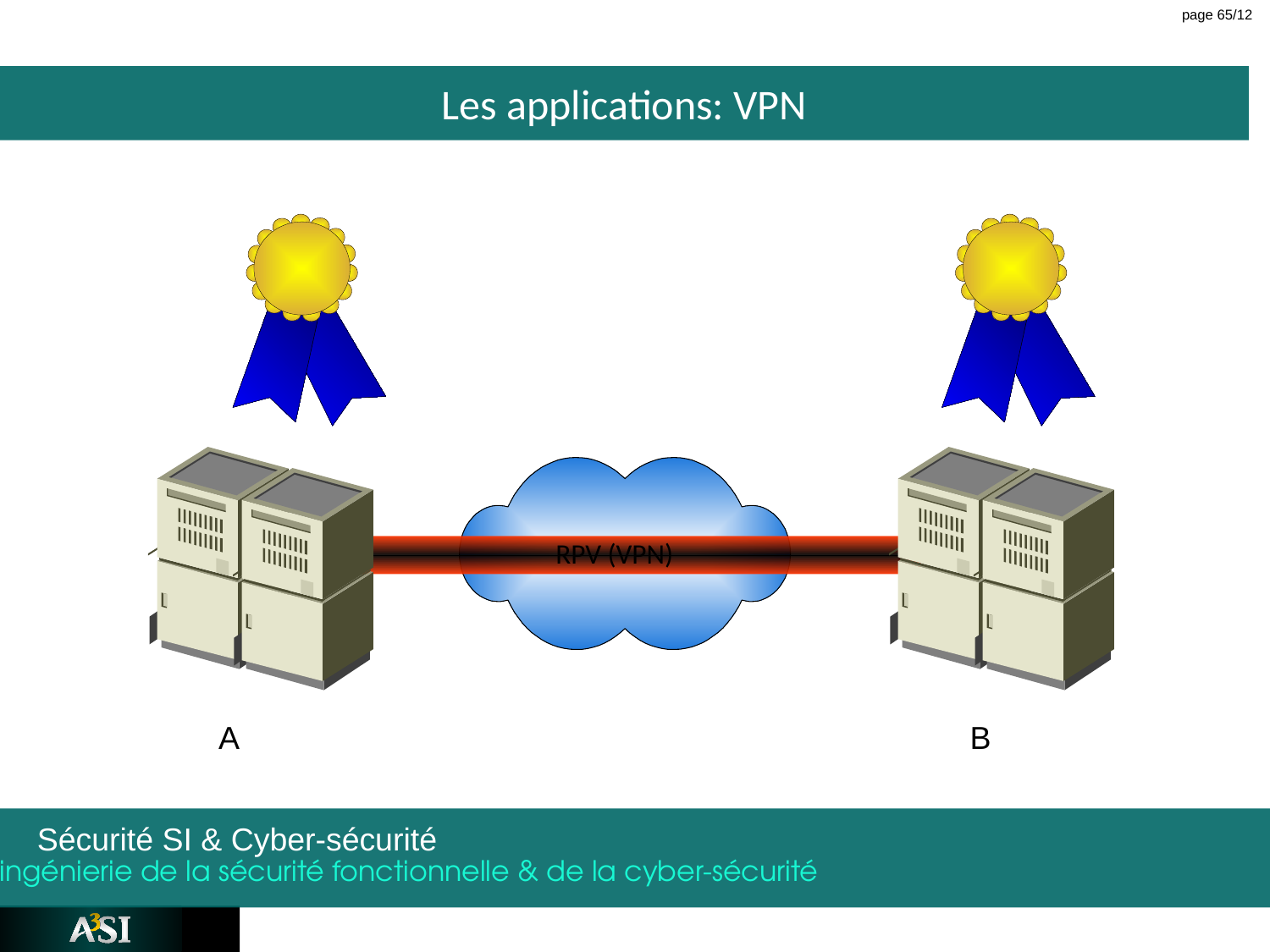

page 65/12
Les applications: VPN

A

B

RPV (VPN)

ingénierie de la sécurité fonctionnelle & de la cyber-sécurité
Sécurité SI & Cyber-sécurité